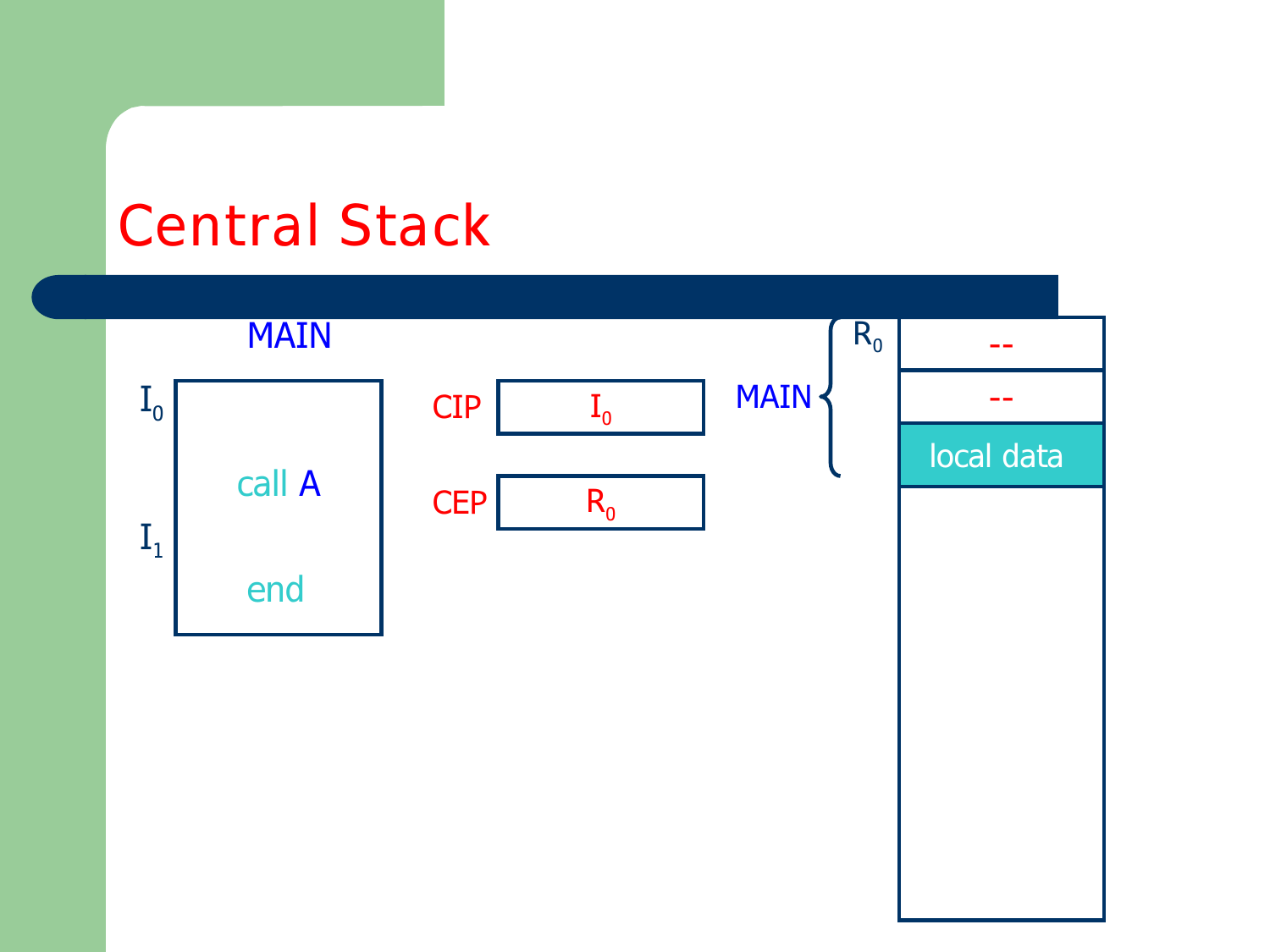

# Central Stack
MAIN
R0

--

I0
MAIN
--

CIP
I0
local data
call A
CEP
R0

I1
end